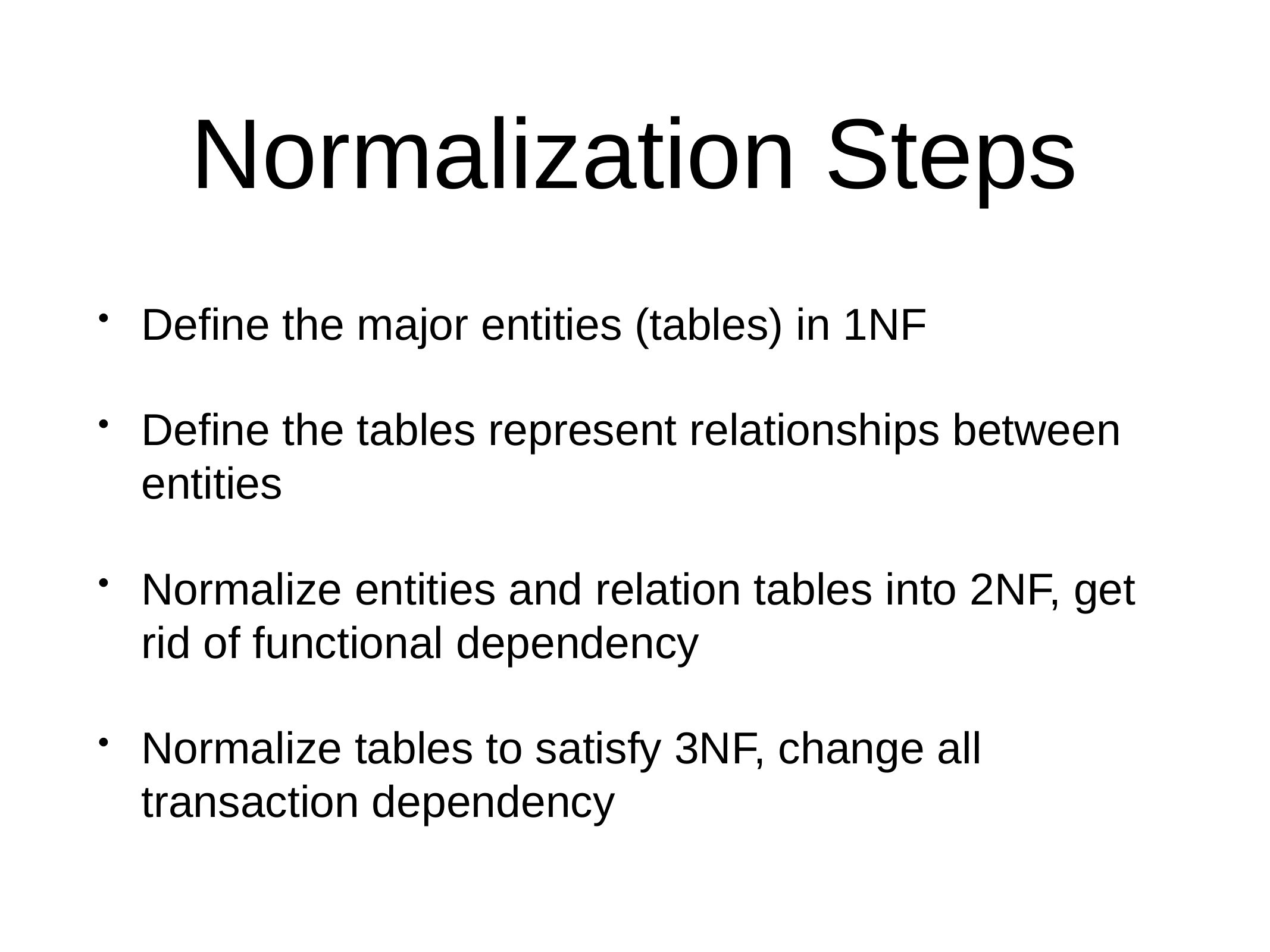

# Normalization Steps
Define the major entities (tables) in 1NF
Define the tables represent relationships between entities
Normalize entities and relation tables into 2NF, get rid of functional dependency
Normalize tables to satisfy 3NF, change all transaction dependency